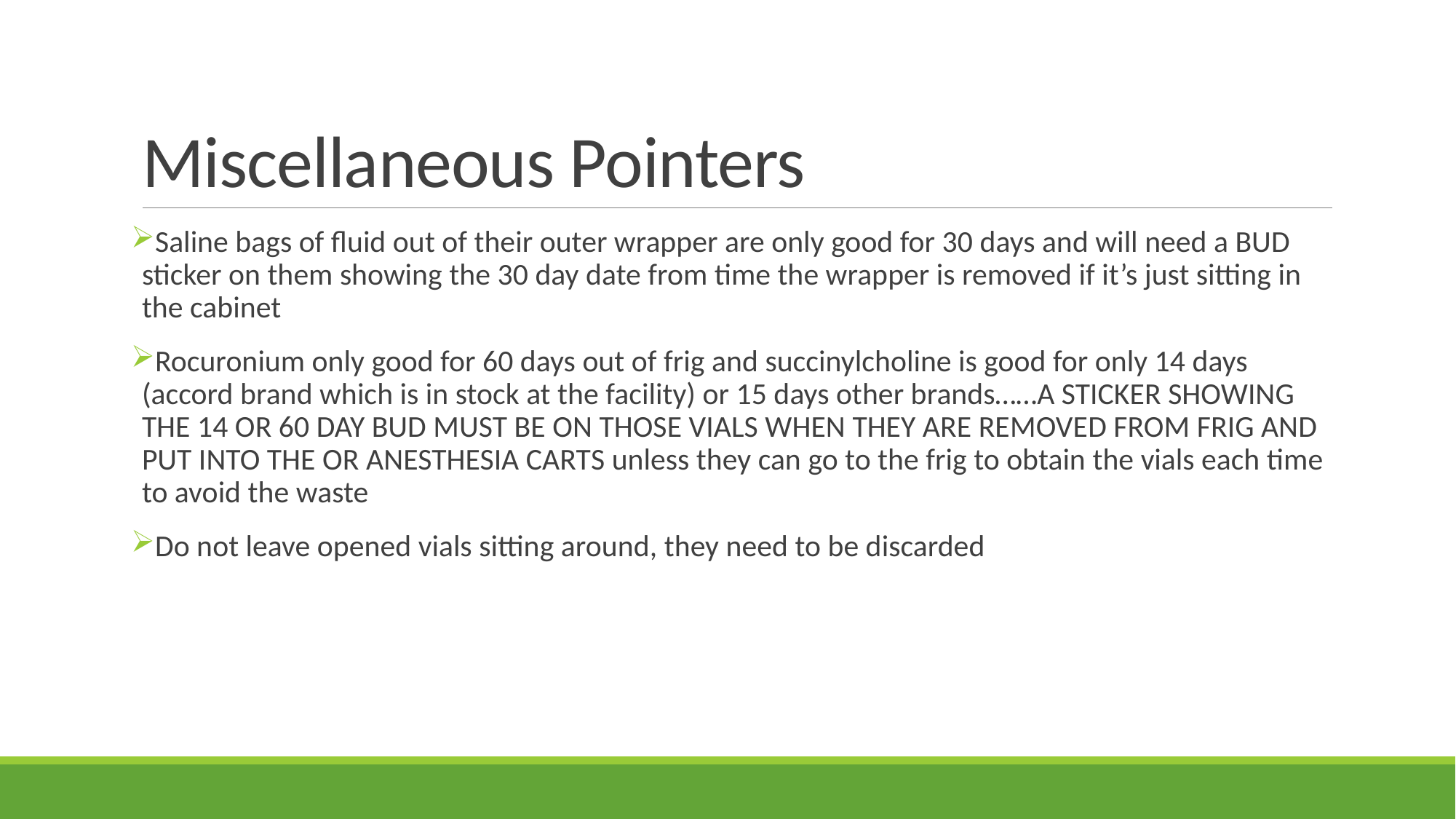

# Miscellaneous Pointers
Saline bags of fluid out of their outer wrapper are only good for 30 days and will need a BUD sticker on them showing the 30 day date from time the wrapper is removed if it’s just sitting in the cabinet
Rocuronium only good for 60 days out of frig and succinylcholine is good for only 14 days (accord brand which is in stock at the facility) or 15 days other brands……A STICKER SHOWING THE 14 OR 60 DAY BUD MUST BE ON THOSE VIALS WHEN THEY ARE REMOVED FROM FRIG AND PUT INTO THE OR ANESTHESIA CARTS unless they can go to the frig to obtain the vials each time to avoid the waste
Do not leave opened vials sitting around, they need to be discarded